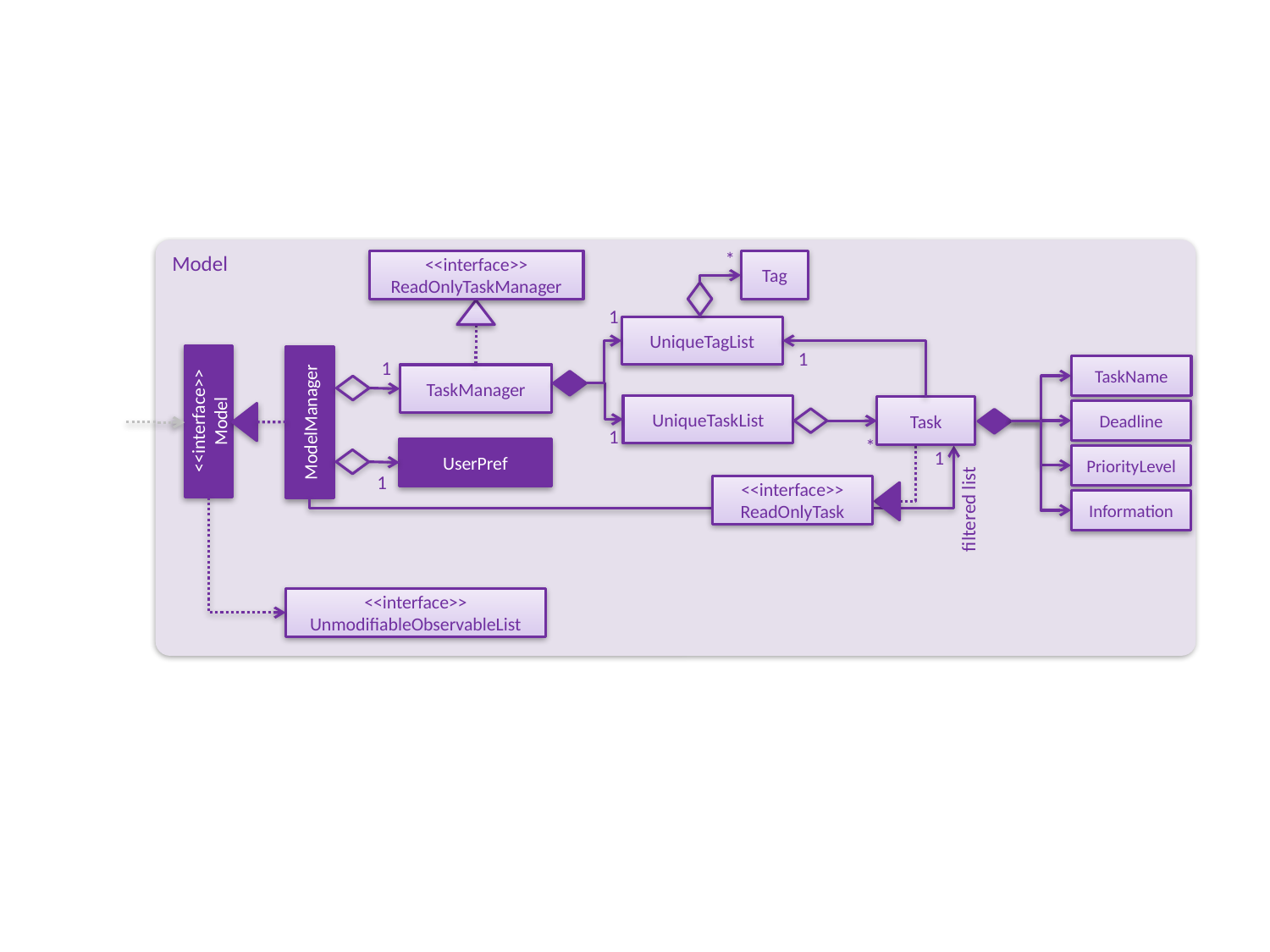

Model
*
<<interface>>
ReadOnlyTaskManager
Tag

1
UniqueTagList
1
TaskName
1
TaskManager

UniqueTaskList
Task
<<interface>>
Model
ModelManager
Deadline

1
*
UserPref
PriorityLevel
1

1
<<interface>>
ReadOnlyTask

Information
filtered list
<<interface>>
UnmodifiableObservableList